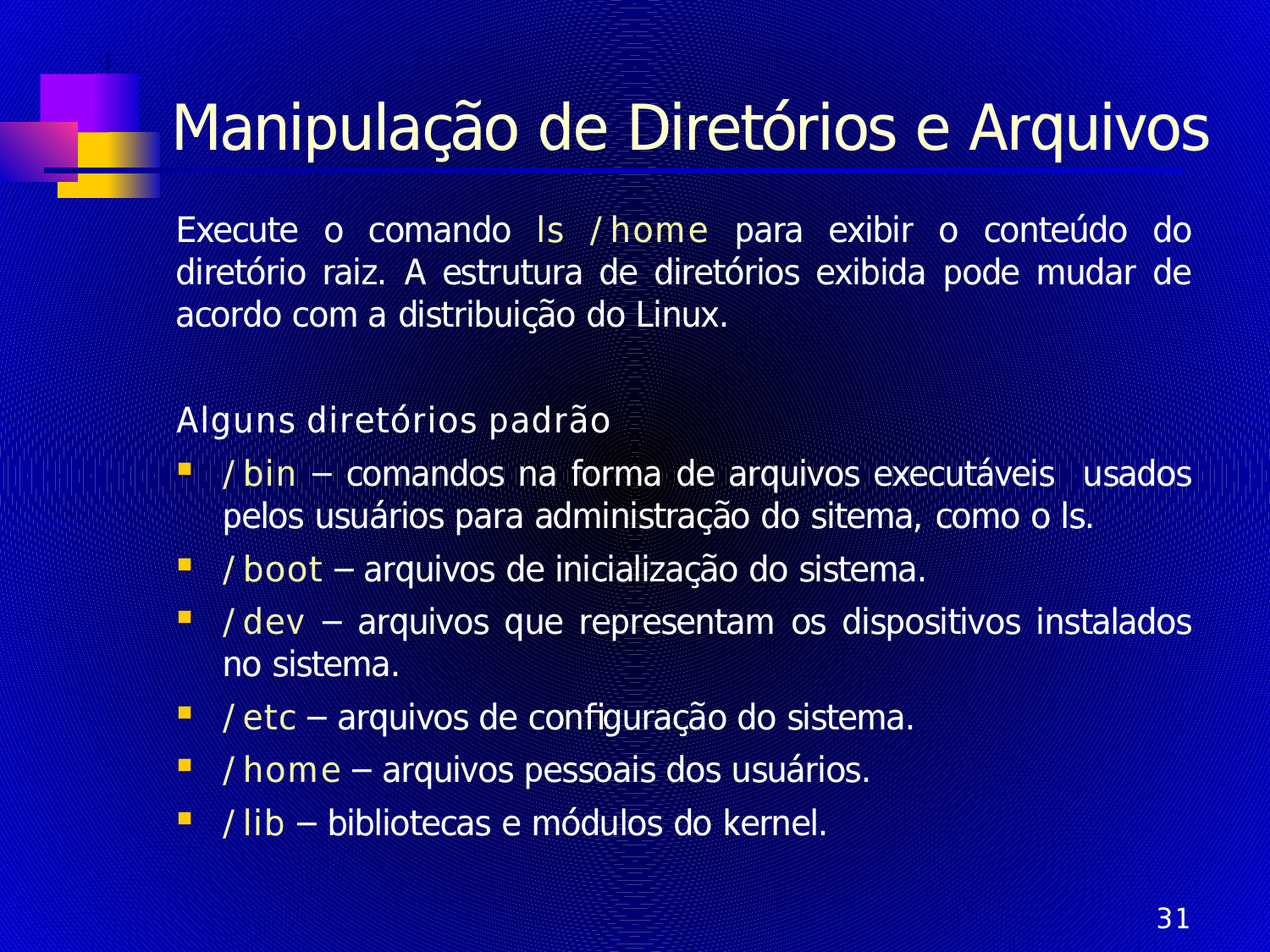

# Manipulação de Diretórios e Arquivos
Execute o comando ls /home para exibir o conteúdo do diretório raiz. A estrutura de diretórios exibida pode mudar de acordo com a distribuição do Linux.

Alguns diretórios padrão
/bin – comandos na forma de arquivos executáveis  usados pelos usuários para administração do sitema, como o ls.
/boot – arquivos de inicialização do sistema.
/dev – arquivos que representam os dispositivos instalados no sistema.
/etc – arquivos de configuração do sistema.
/home – arquivos pessoais dos usuários.
/lib – bibliotecas e módulos do kernel.

31